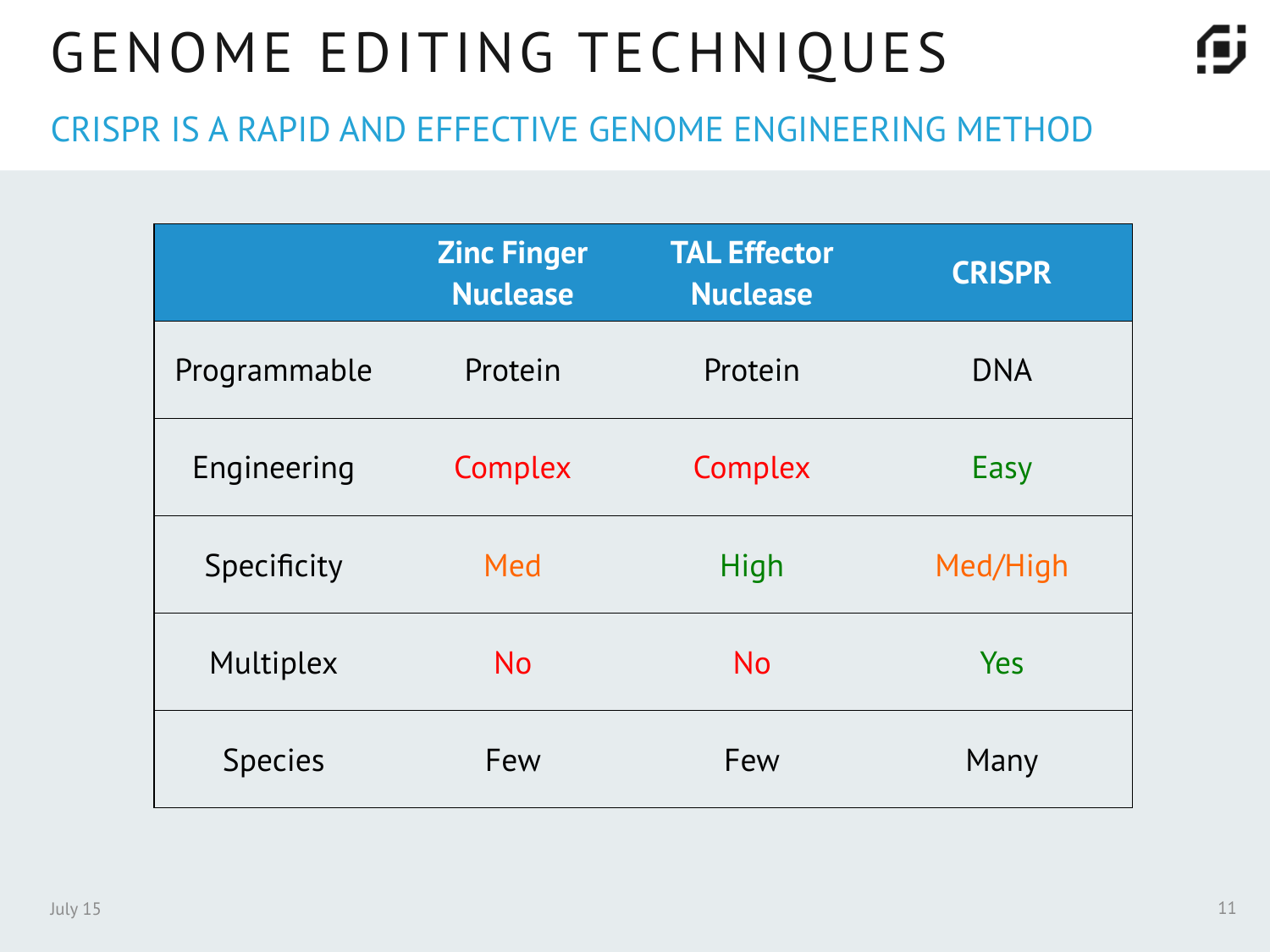

# GENOME EDITING TECHNIQUES
CRISPR IS A RAPID AND EFFECTIVE GENOME ENGINEERING METHOD
|  | Zinc Finger Nuclease | TAL Effector Nuclease | CRISPR |
| --- | --- | --- | --- |
| Programmable | Protein | Protein | DNA |
| Engineering | Complex | Complex | Easy |
| Specificity | Med | High | Med/High |
| Multiplex | No | No | Yes |
| Species | Few | Few | Many |
July 15
11